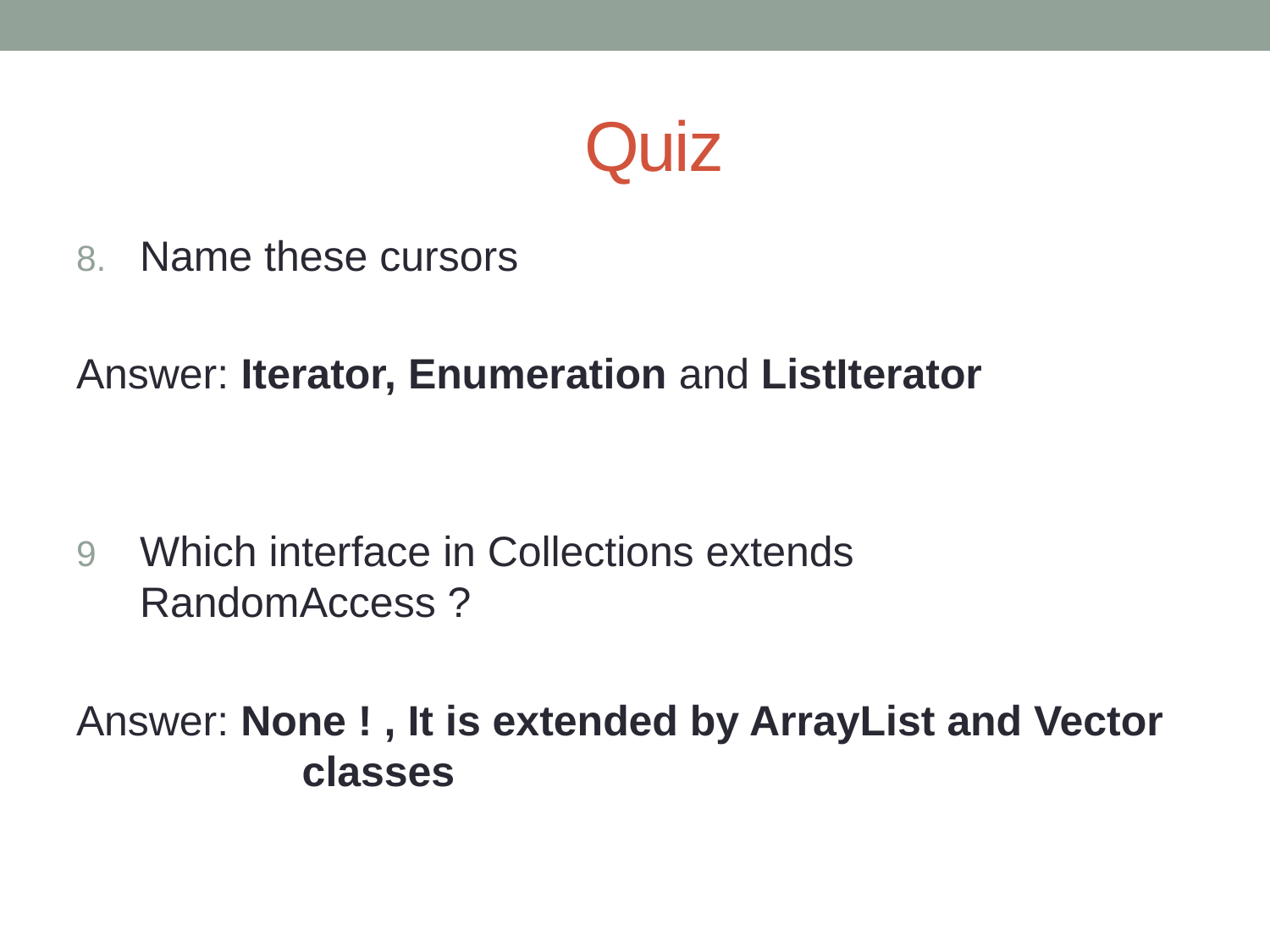

# Quiz
Name these cursors

Answer: Iterator, Enumeration and ListIterator

Which interface in Collections extends RandomAccess ?

Answer: None ! , It is extended by ArrayList and Vector   	   classes